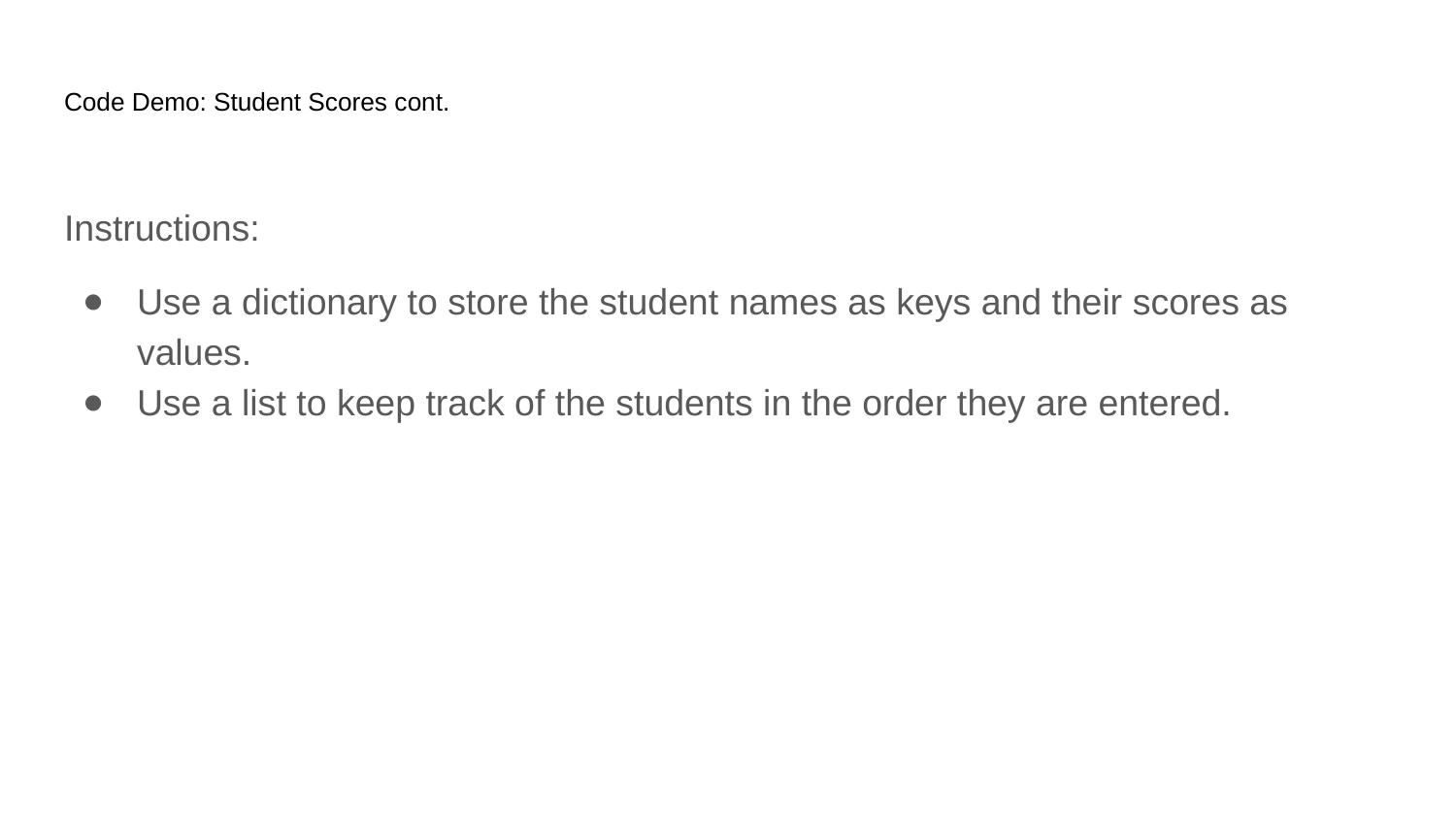

# Code Demo: Student Scores cont.

Instructions:
Use a dictionary to store the student names as keys and their scores as values.
Use a list to keep track of the students in the order they are entered.